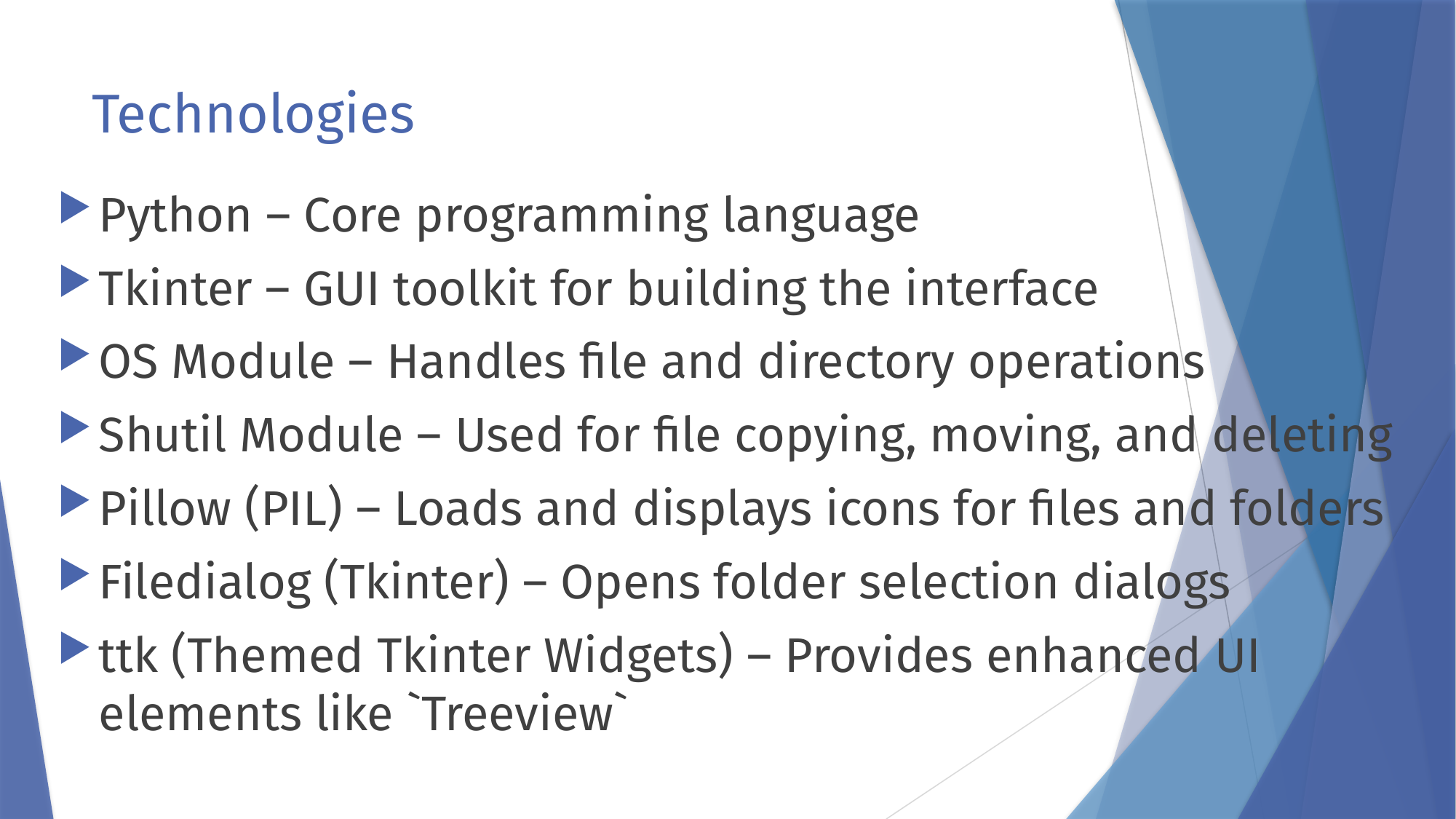

# Technologies
Python – Core programming language
Tkinter – GUI toolkit for building the interface
OS Module – Handles file and directory operations
Shutil Module – Used for file copying, moving, and deleting
Pillow (PIL) – Loads and displays icons for files and folders
Filedialog (Tkinter) – Opens folder selection dialogs
ttk (Themed Tkinter Widgets) – Provides enhanced UI elements like `Treeview`